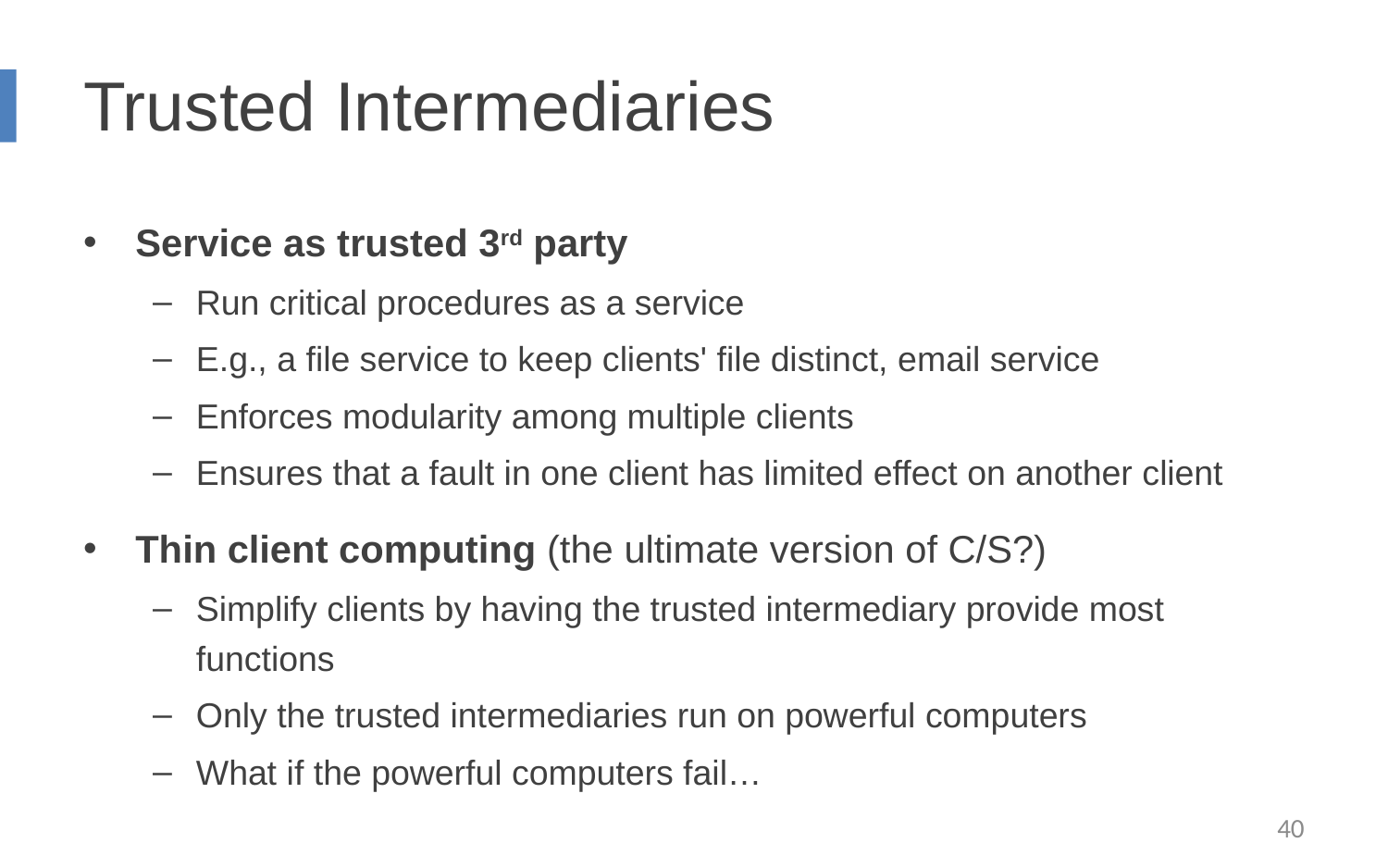

# Trusted Intermediaries
Service as trusted 3rd party
Run critical procedures as a service
E.g., a file service to keep clients' file distinct, email service
Enforces modularity among multiple clients
Ensures that a fault in one client has limited effect on another client
Thin client computing (the ultimate version of C/S?)
Simplify clients by having the trusted intermediary provide most functions
Only the trusted intermediaries run on powerful computers
What if the powerful computers fail…
40